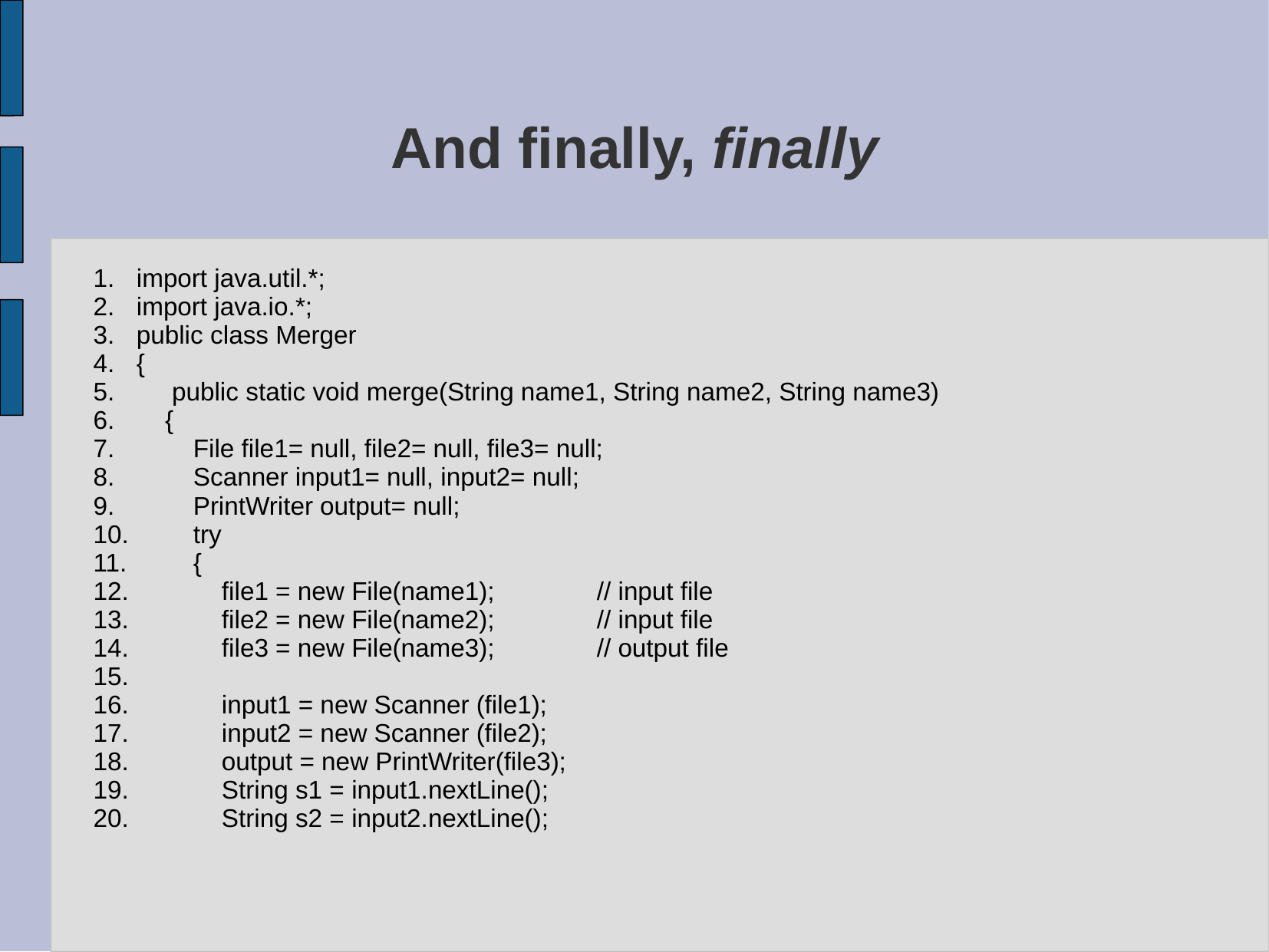

# And finally, finally
import java.util.*;
import java.io.*;
public class Merger
{
     public static void merge(String name1, String name2, String name3)
    {
        File file1= null, file2= null, file3= null;
        Scanner input1= null, input2= null;
        PrintWriter output= null;
        try
        {
            file1 = new File(name1);	// input file
            file2 = new File(name2);	// input file
            file3 = new File(name3); 	// output file

            input1 = new Scanner (file1);
            input2 = new Scanner (file2);
            output = new PrintWriter(file3);
            String s1 = input1.nextLine();
            String s2 = input2.nextLine();